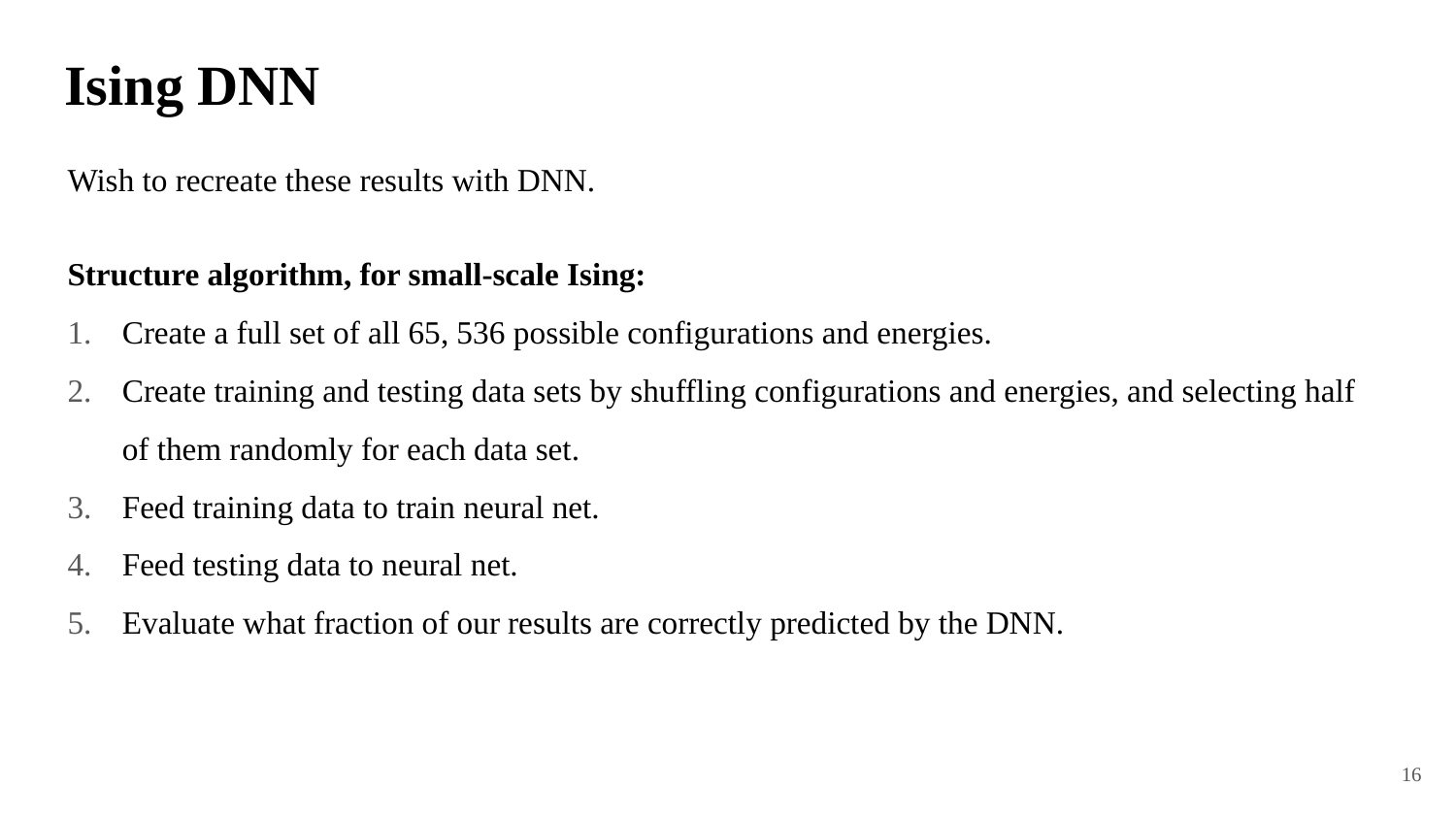

# Ising DNN
Wish to recreate these results with DNN.

Structure algorithm, for small-scale Ising:
Create a full set of all 65, 536 possible configurations and energies.
Create training and testing data sets by shuffling configurations and energies, and selecting half of them randomly for each data set.
Feed training data to train neural net.
Feed testing data to neural net.
Evaluate what fraction of our results are correctly predicted by the DNN.

16